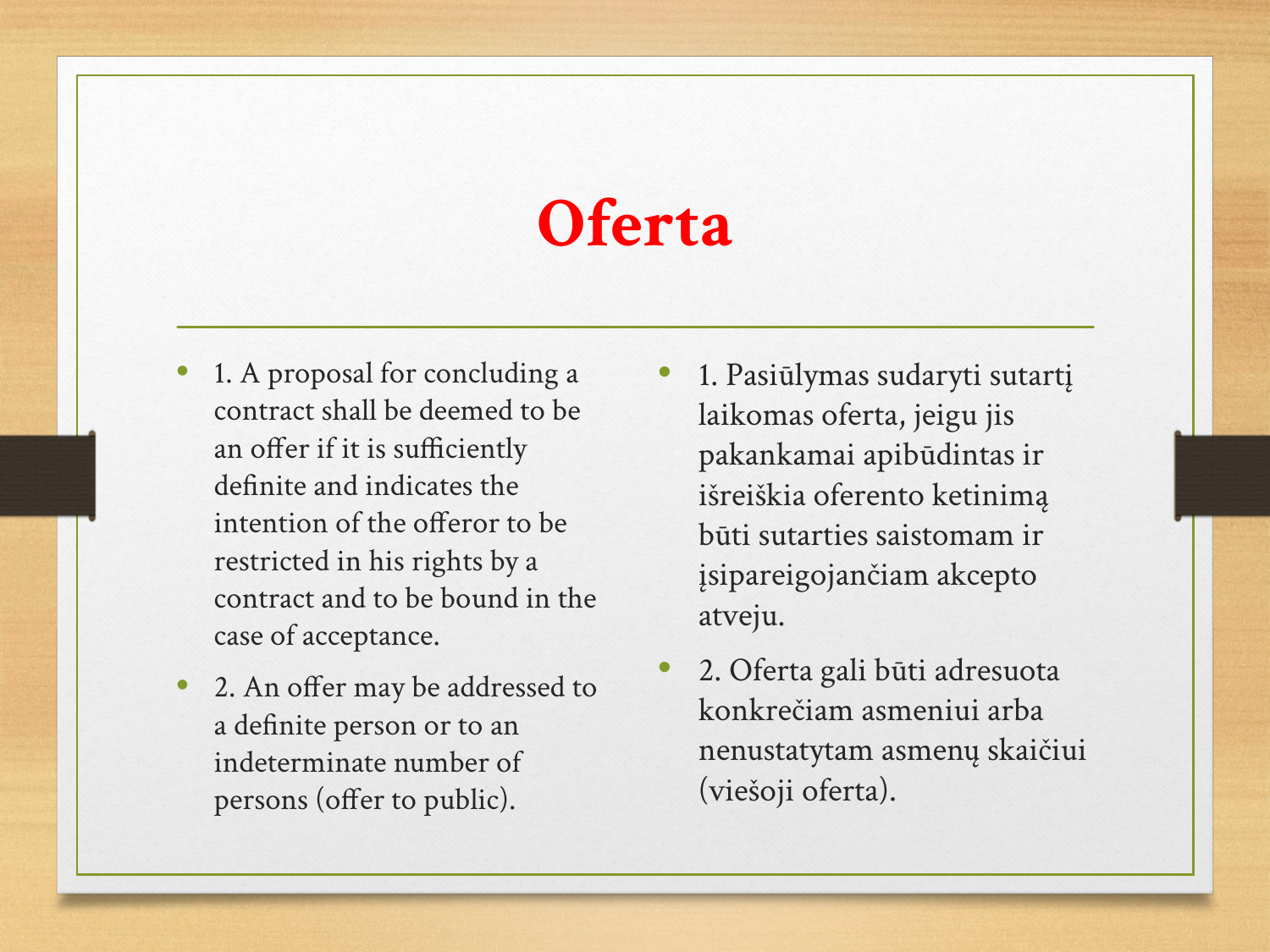

# Oferta
1. A proposal for concluding a contract shall be deemed to be an offer if it is sufficiently definite and indicates the intention of the offeror to be restricted in his rights by a contract and to be bound in the case of acceptance.
2. An offer may be addressed to a definite person or to an indeterminate number of persons (offer to public).

1. Pasiūlymas sudaryti sutartį laikomas oferta, jeigu jis pakankamai apibūdintas ir išreiškia oferento ketinimą būti sutarties saistomam ir įsipareigojančiam akcepto atveju.
2. Oferta gali būti adresuota konkrečiam asmeniui arba nenustatytam asmenų skaičiui (viešoji oferta).